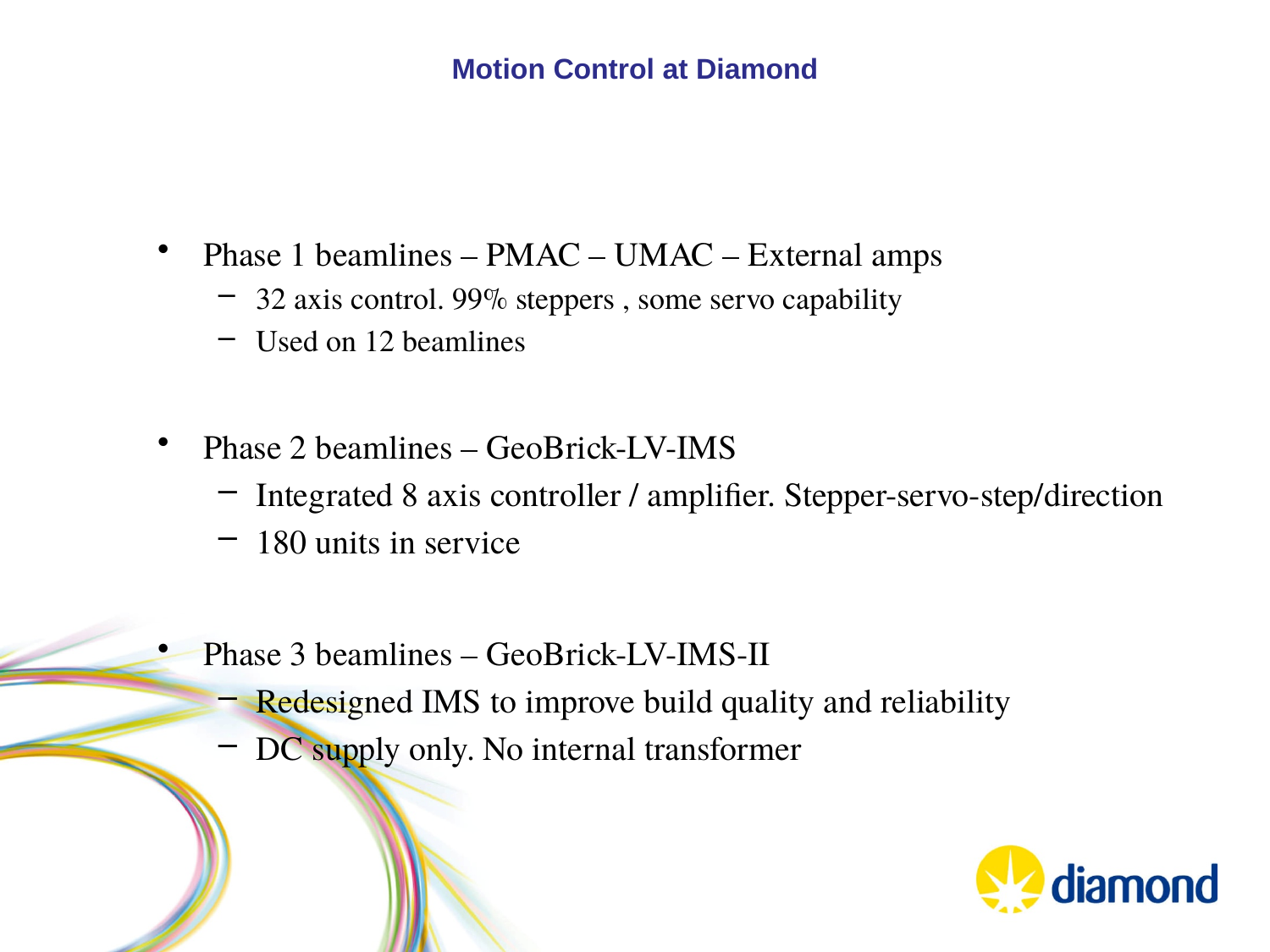

# Motion Control at Diamond
Phase 1 beamlines – PMAC – UMAC – External amps
32 axis control. 99% steppers , some servo capability
Used on 12 beamlines

Phase 2 beamlines – GeoBrick-LV-IMS
Integrated 8 axis controller / amplifier. Stepper-servo-step/direction
180 units in service

Phase 3 beamlines – GeoBrick-LV-IMS-II
Redesigned IMS to improve build quality and reliability
DC supply only. No internal transformer